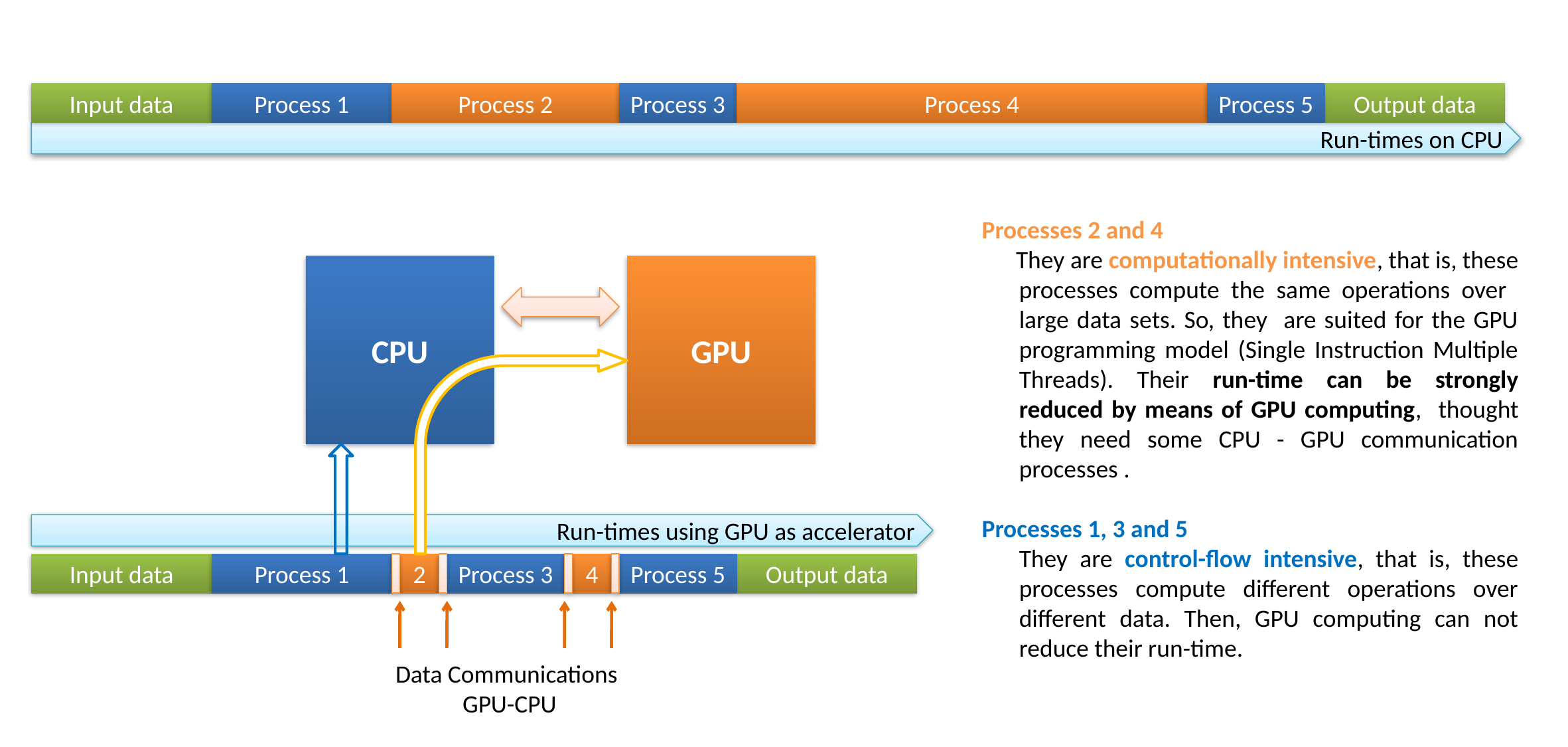

Input data
Process 1
Process 2
Process 3
Process 4
Process 5
Output data
Run-times on CPU
Processes 2 and 4
      They are computationally intensive, that is, these processes compute the same operations over  large data sets. So, they  are suited for the GPU programming model (Single Instruction Multiple Threads). Their run-time can be strongly reduced by means of GPU computing,  thought they need some CPU - GPU communication processes .

Processes 1, 3 and 5
	They are control-flow intensive, that is, these processes compute different operations over different data. Then, GPU computing can not reduce their run-time.
CPU
GPU

Run-times using GPU as accelerator
Input data
Process 1

2

Process 3

4

Process 5
Output data
Data Communications
GPU-CPU